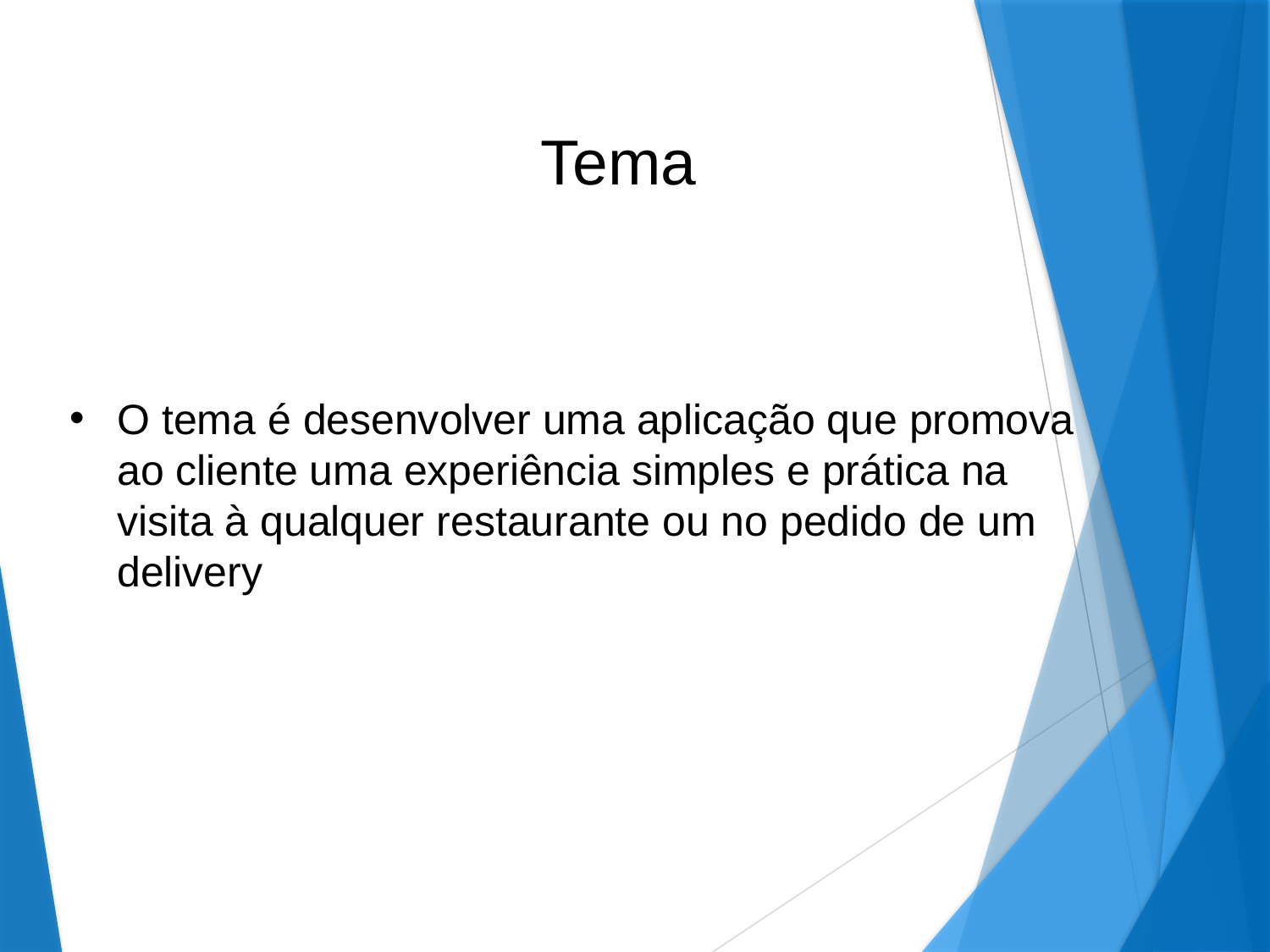

# Tema

O tema é desenvolver uma aplicação que promova ao cliente uma experiência simples e prática na visita à qualquer restaurante ou no pedido de um delivery